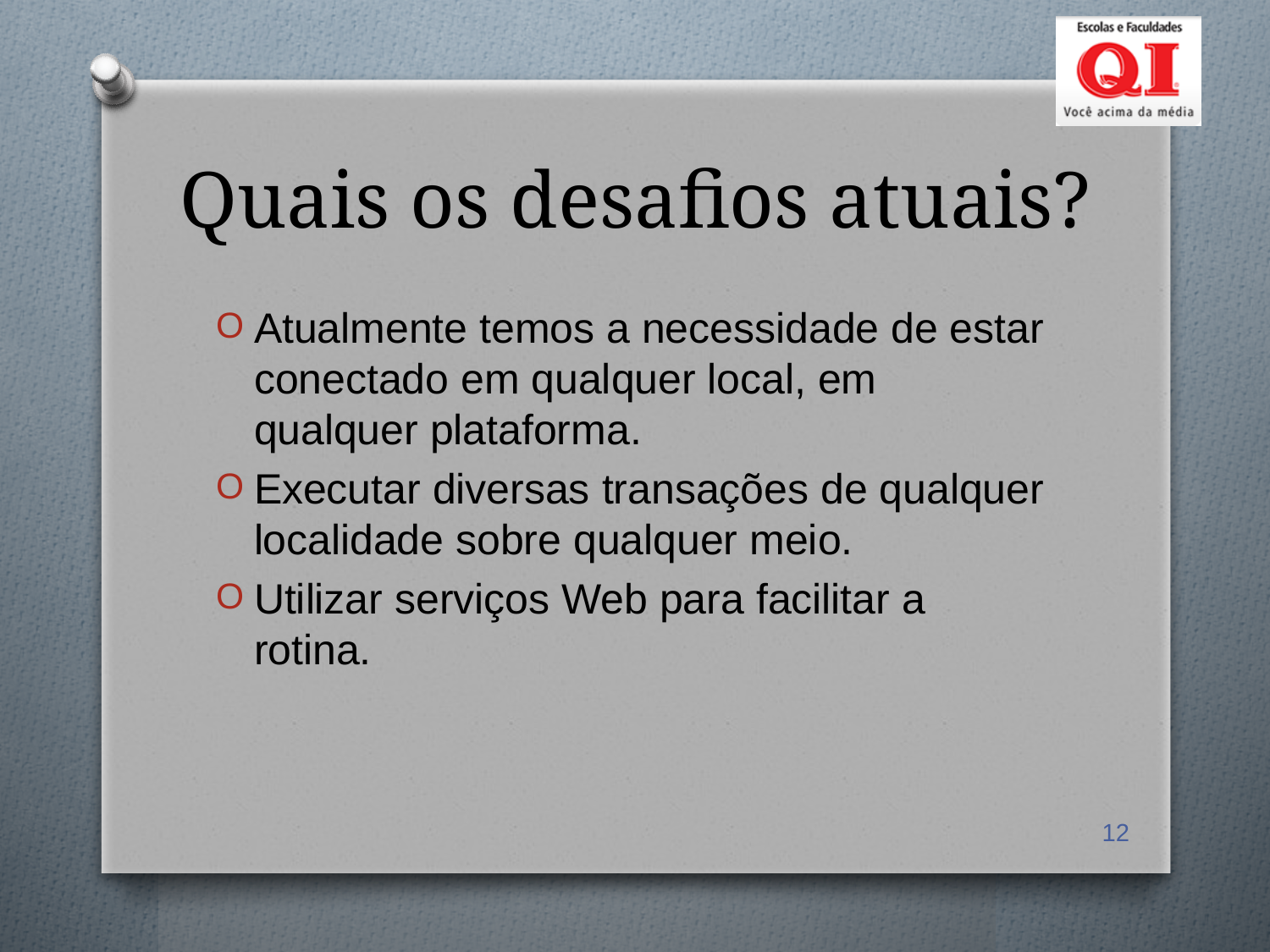

# Quais os desafios atuais?
Atualmente temos a necessidade de estar conectado em qualquer local, em qualquer plataforma.
Executar diversas transações de qualquer localidade sobre qualquer meio.
Utilizar serviços Web para facilitar a rotina.
12